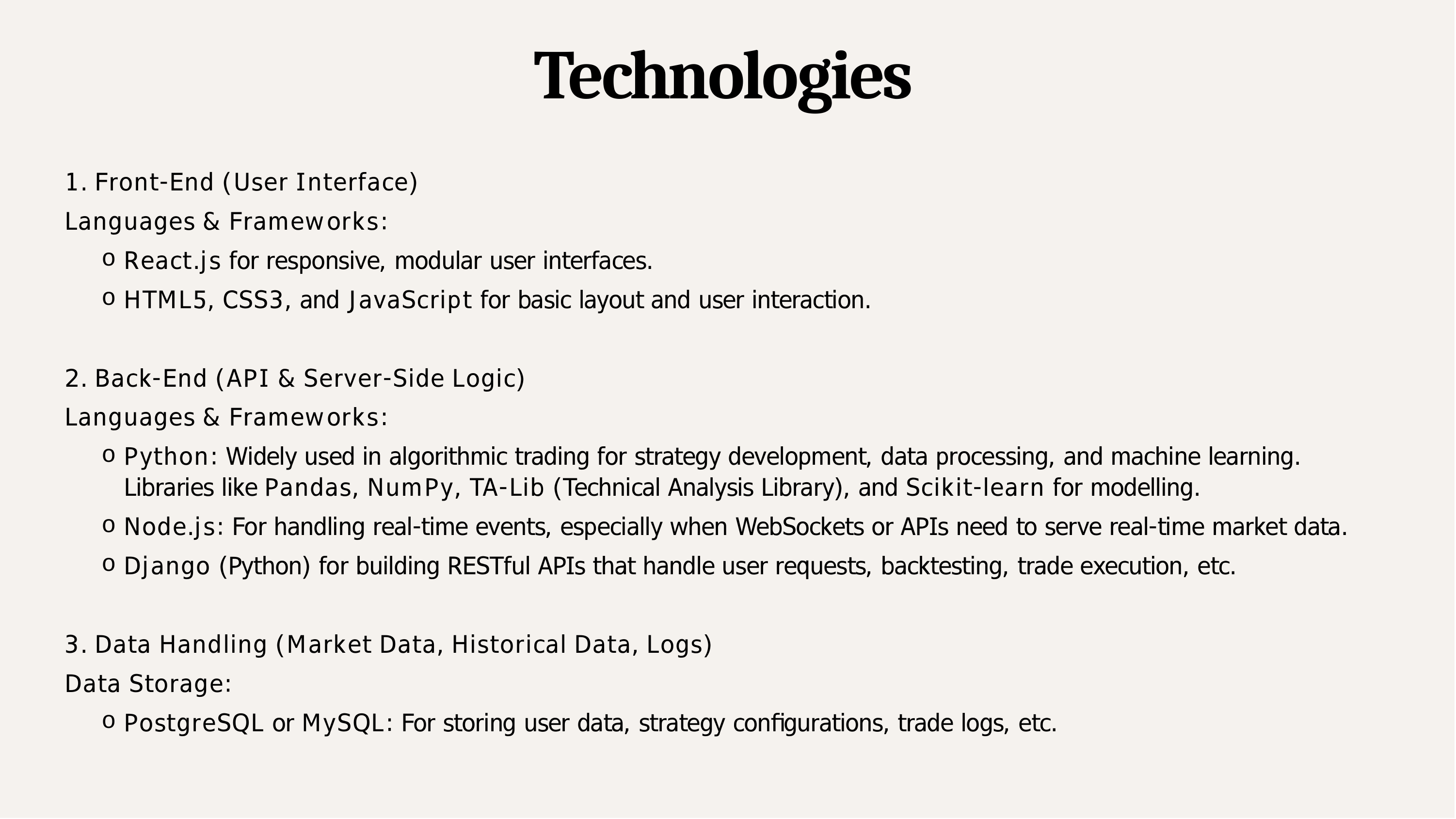

# Technologies
1. Front-End (User Interface)
Languages & Frameworks:
React.js for responsive, modular user interfaces.
HTML5, CSS3, and JavaScript for basic layout and user interaction.

2. Back-End (API & Server-Side Logic)
Languages & Frameworks:
Python: Widely used in algorithmic trading for strategy development, data processing, and machine learning. Libraries like Pandas, NumPy, TA-Lib (Technical Analysis Library), and Scikit-learn for modelling.
Node.js: For handling real-time events, especially when WebSockets or APIs need to serve real-time market data.
Django (Python) for building RESTful APIs that handle user requests, backtesting, trade execution, etc.

3. Data Handling (Market Data, Historical Data, Logs)
Data Storage:
PostgreSQL or MySQL: For storing user data, strategy configurations, trade logs, etc.